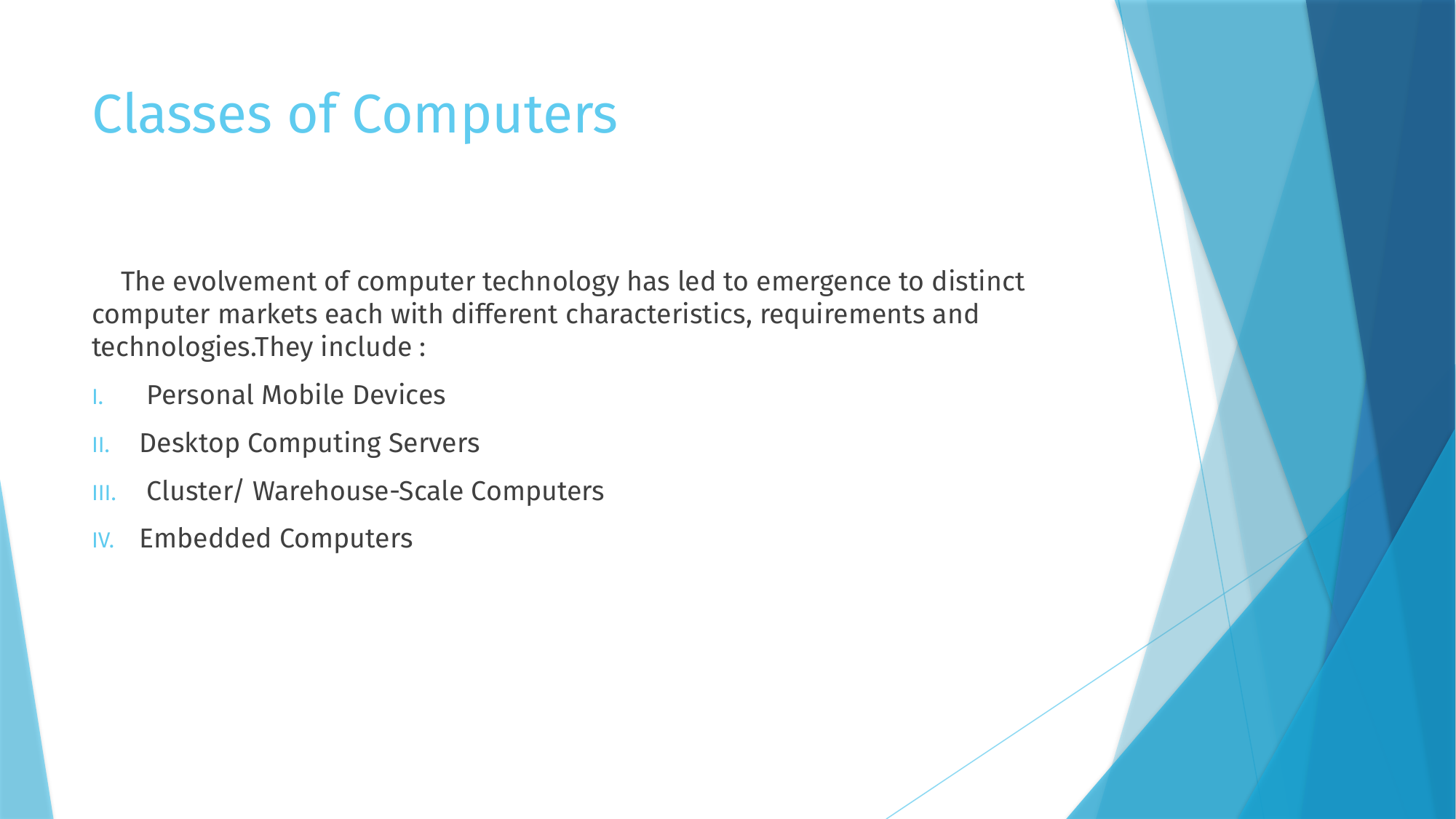

# Classes of Computers
    The evolvement of computer technology has led to emergence to distinct computer markets each with different characteristics, requirements and technologies.They include :
 Personal Mobile Devices
Desktop Computing Servers
 Cluster/ Warehouse-Scale Computers
Embedded Computers